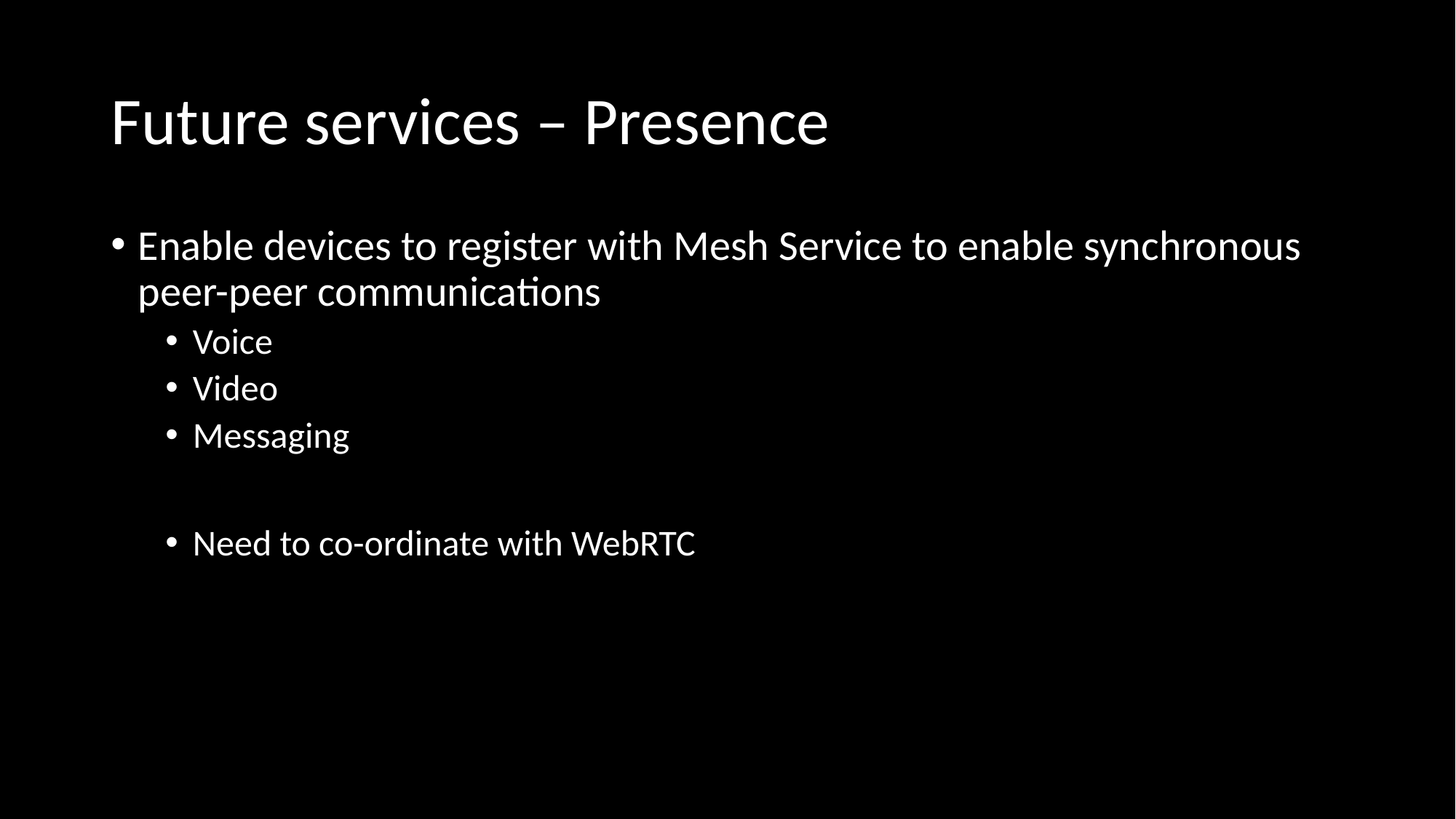

# Future services – Presence
Enable devices to register with Mesh Service to enable synchronous peer-peer communications
Voice
Video
Messaging

Need to co-ordinate with WebRTC